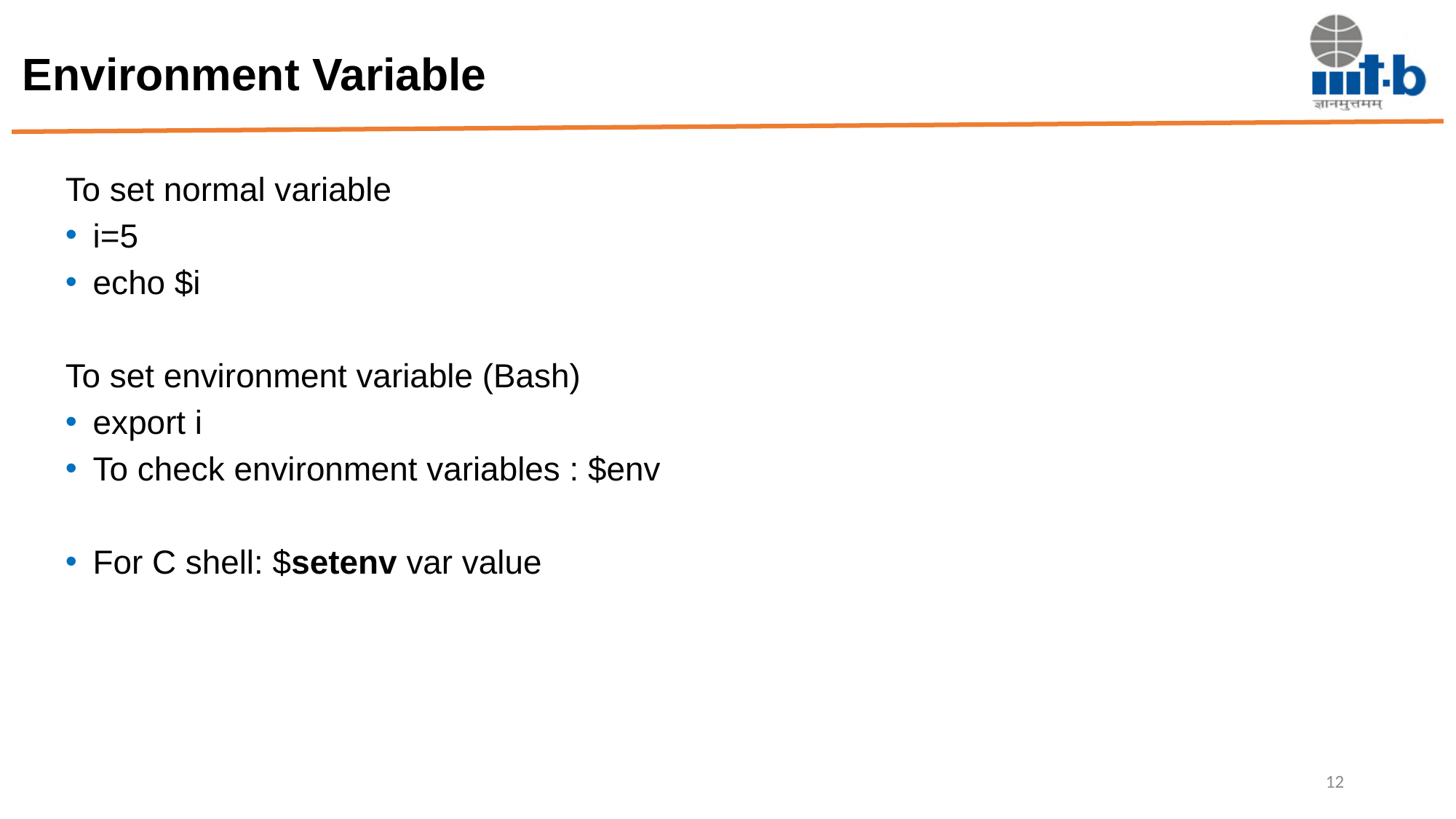

# Environment Variable
To set normal variable
i=5
echo $i

To set environment variable (Bash)
export i
To check environment variables : $env

For C shell: $setenv var value

12